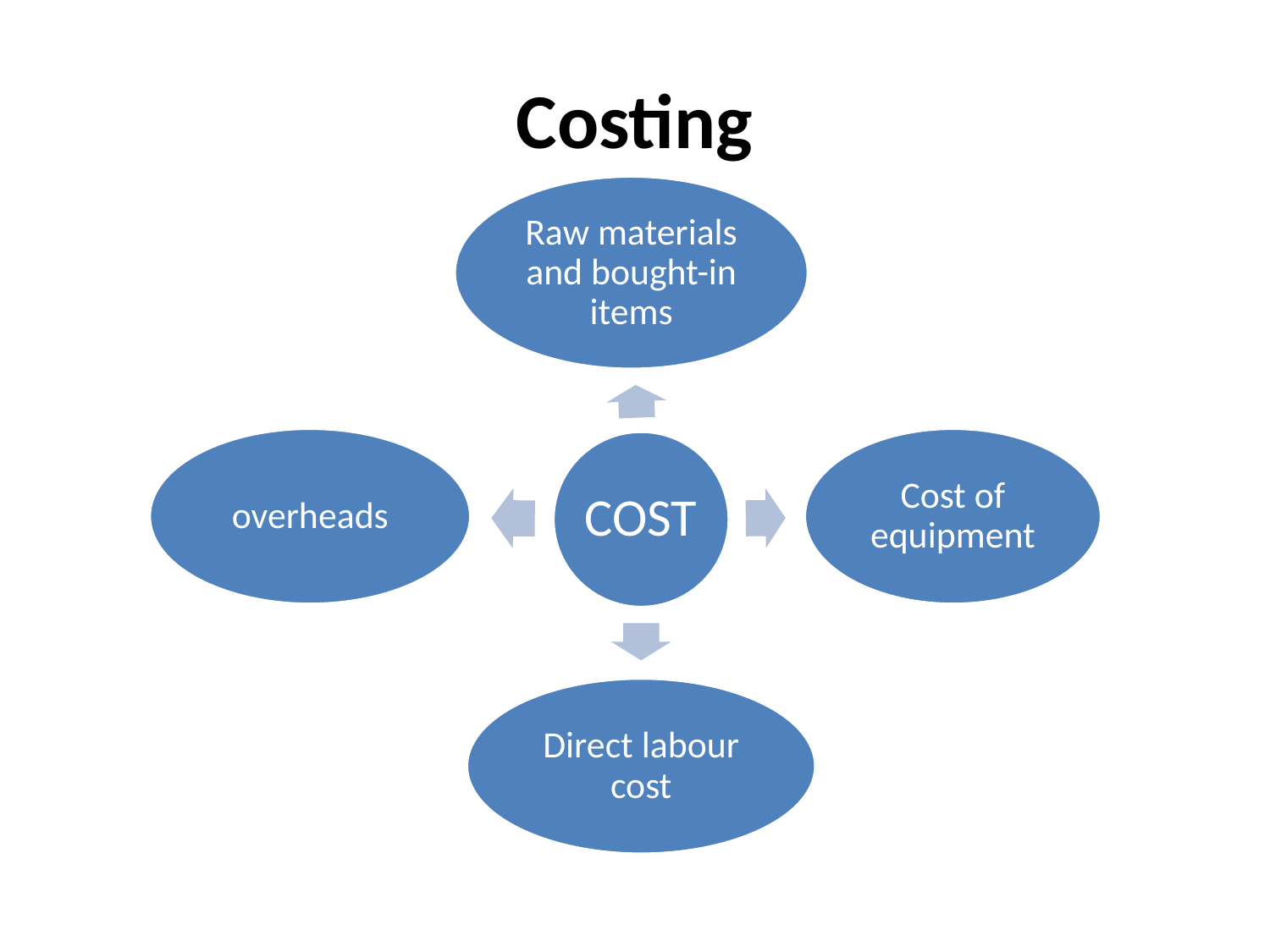

# Costing
COST

Raw materials and bought-in items

Cost of equipment

Direct labour cost

overheads